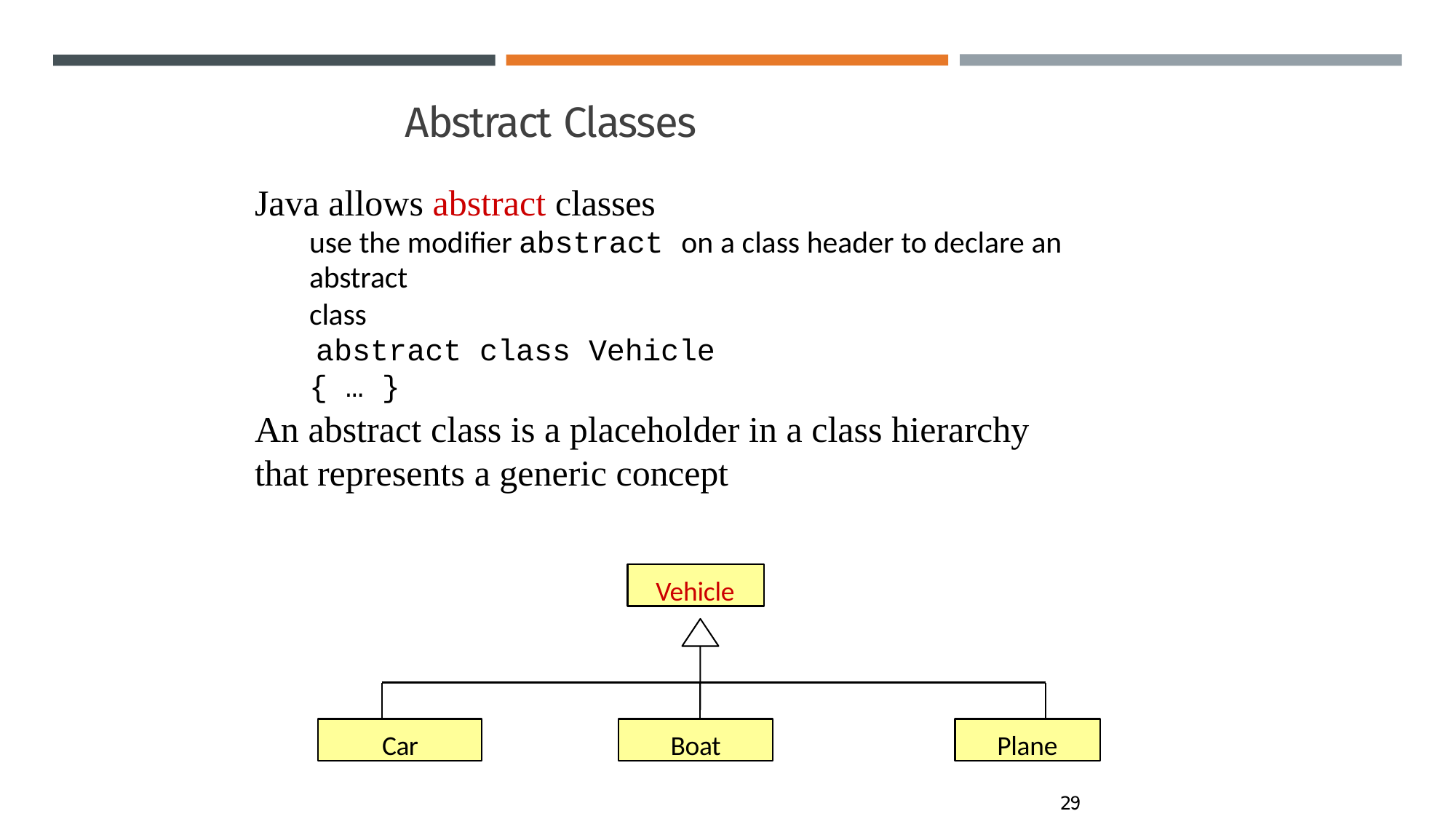

# Abstract Classes
Java allows abstract classes
use the modifier abstract on a class header to declare an abstract
class
abstract class Vehicle
{ … }
An abstract class is a placeholder in a class hierarchy that represents a generic concept
Vehicle

Car
Boat
Plane
29